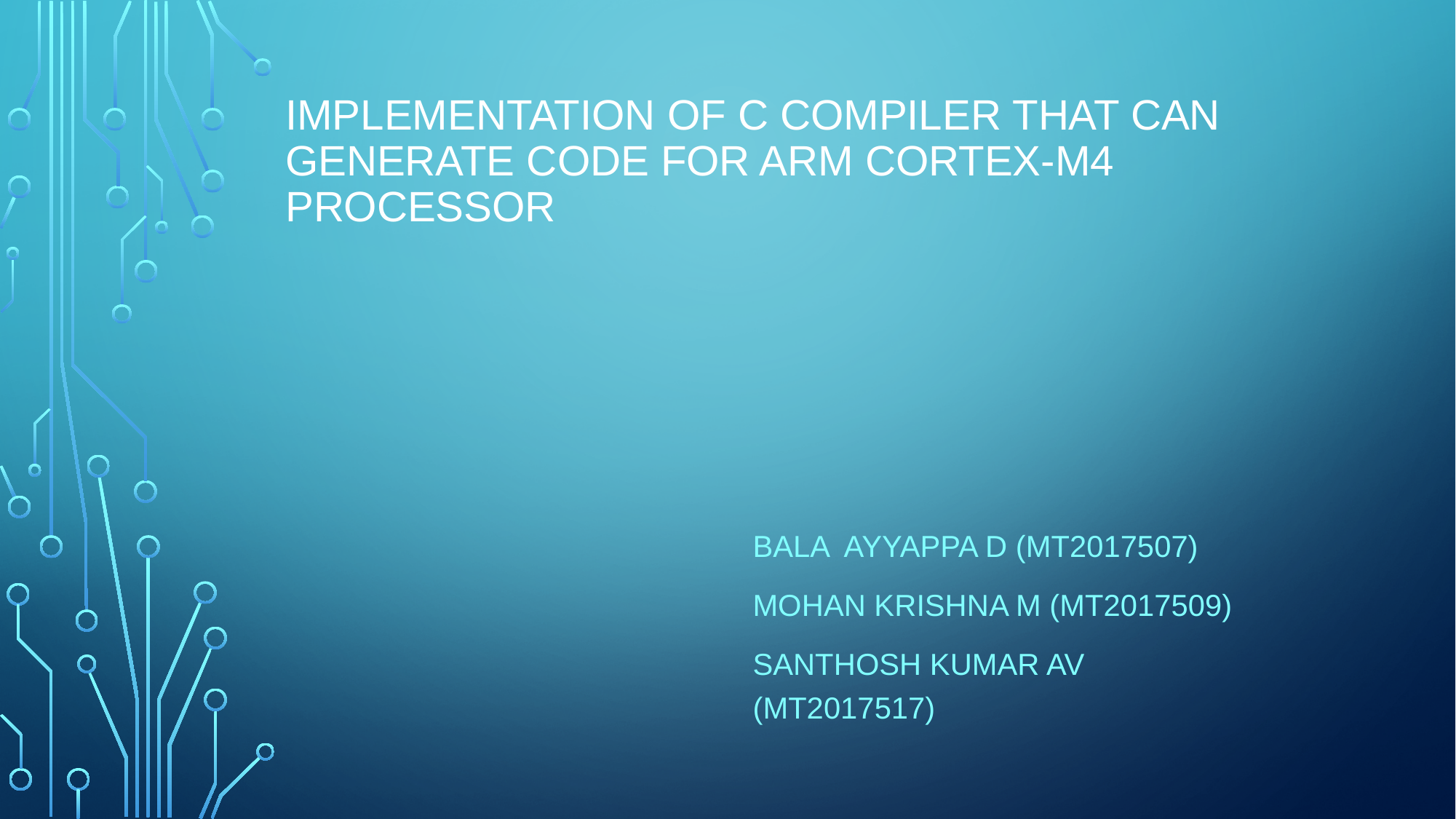

# Implementation of C compiler that can generate code for ARM cortex-M4 processor
Bala  ayyappa d (mt2017507)
Mohan Krishna m (mt2017509)
Santhosh kumar av (mt2017517)